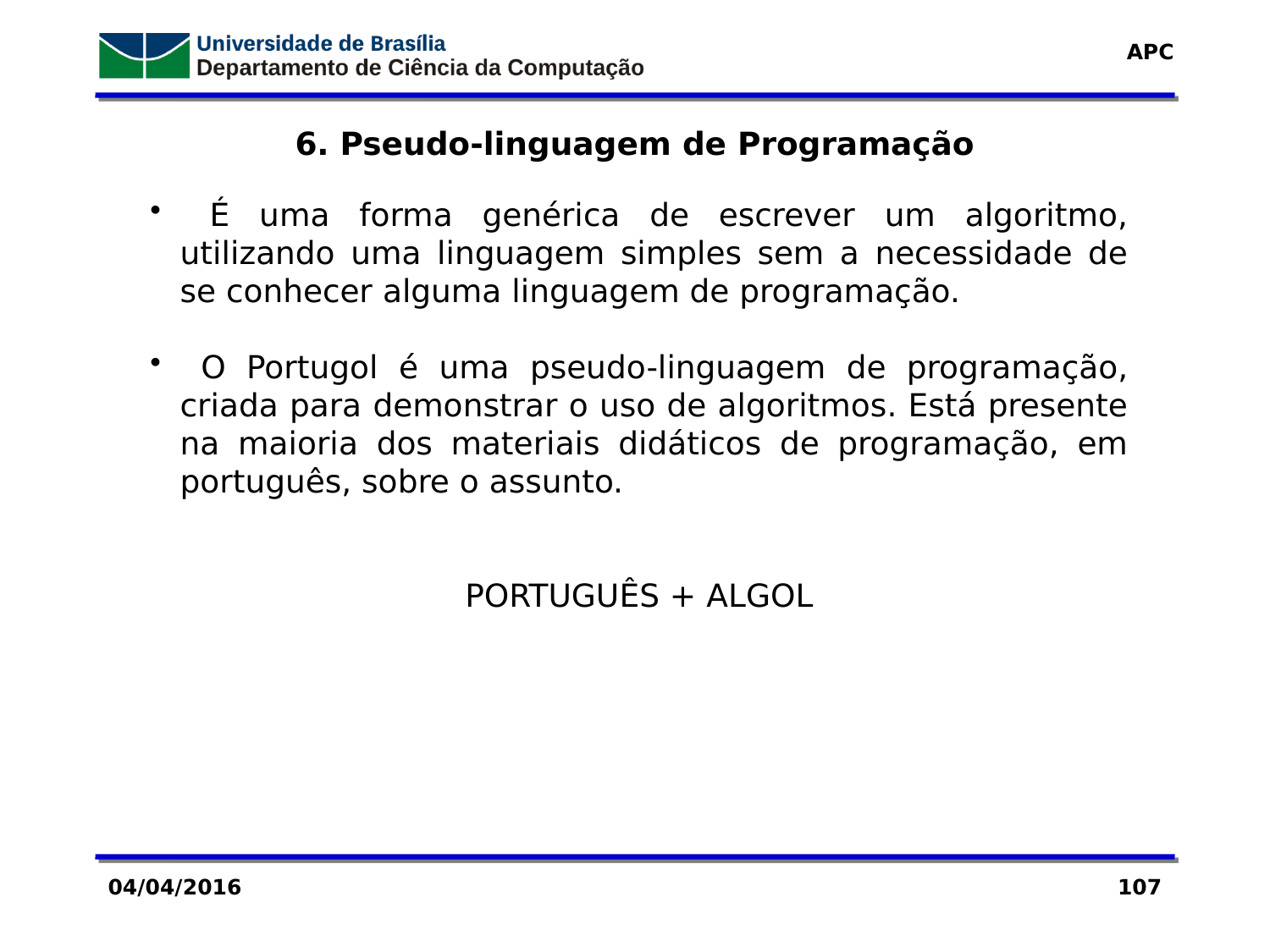

6. Pseudo-linguagem de Programação
 É uma forma genérica de escrever um algoritmo, utilizando uma linguagem simples sem a necessidade de se conhecer alguma linguagem de programação.

 O Portugol é uma pseudo-linguagem de programação, criada para demonstrar o uso de algoritmos. Está presente na maioria dos materiais didáticos de programação, em português, sobre o assunto.

PORTUGUÊS + ALGOL
04/04/2016
107